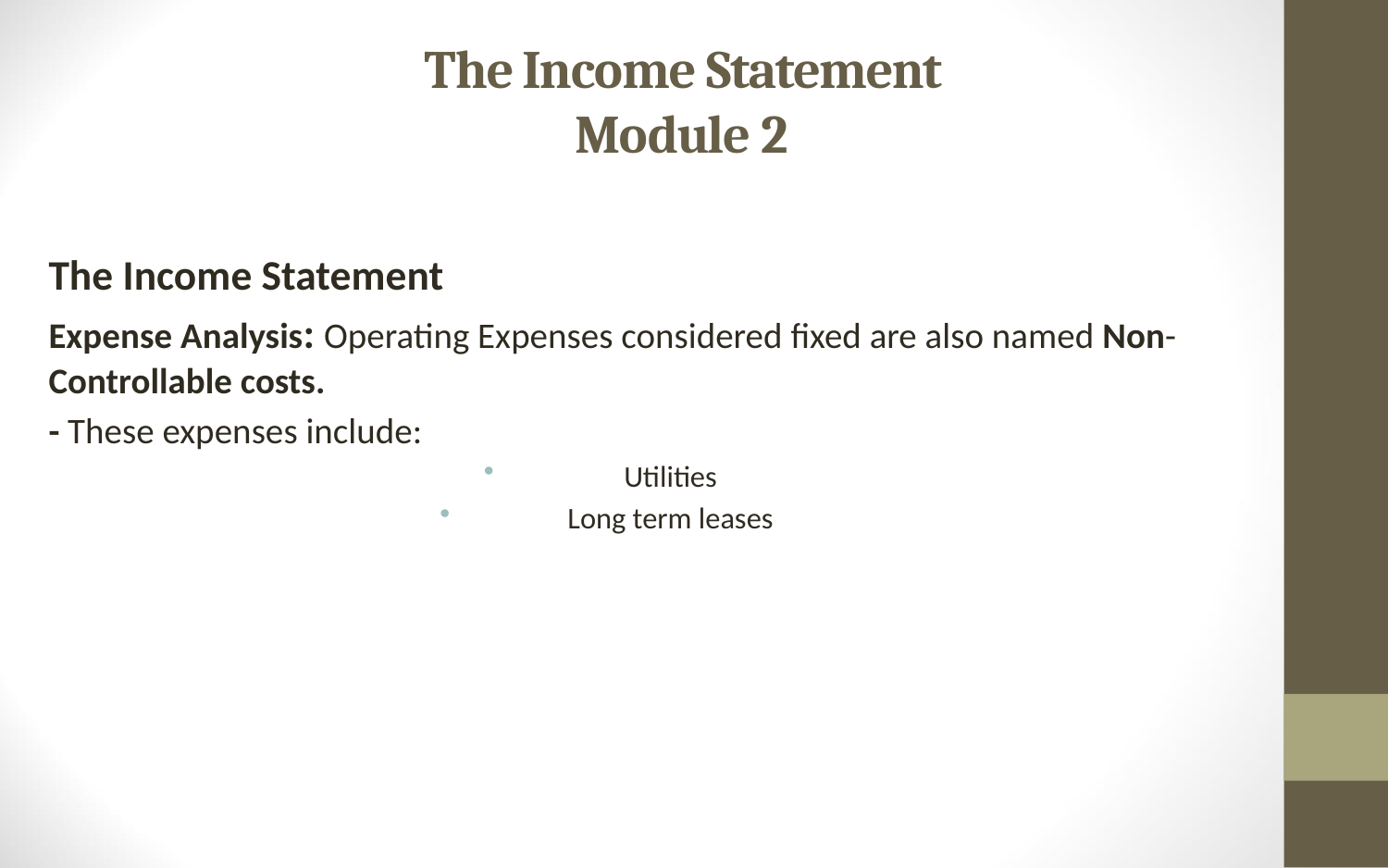

# The Income Statement Module 2
The Income Statement
Expense Analysis: Operating Expenses considered fixed are also named Non- Controllable costs.
- These expenses include:
 Utilities
 Long term leases